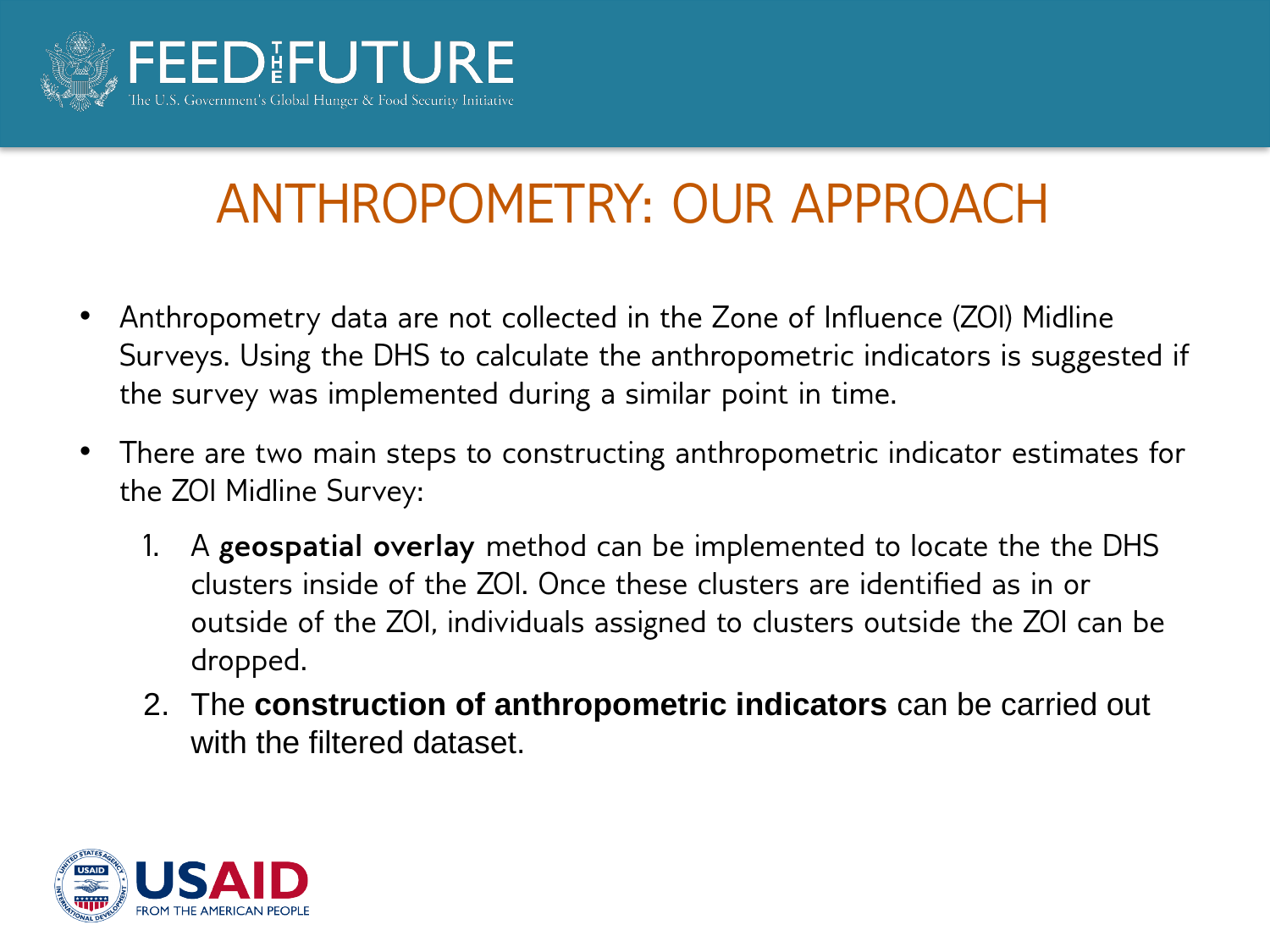

# Anthropometry: Our Approach
Anthropometry data are not collected in the Zone of Influence (ZOI) Midline Surveys. Using the DHS to calculate the anthropometric indicators is suggested if the survey was implemented during a similar point in time.
There are two main steps to constructing anthropometric indicator estimates for the ZOI Midline Survey:
A geospatial overlay method can be implemented to locate the the DHS clusters inside of the ZOI. Once these clusters are identified as in or outside of the ZOI, individuals assigned to clusters outside the ZOI can be dropped.
The construction of anthropometric indicators can be carried out with the filtered dataset.